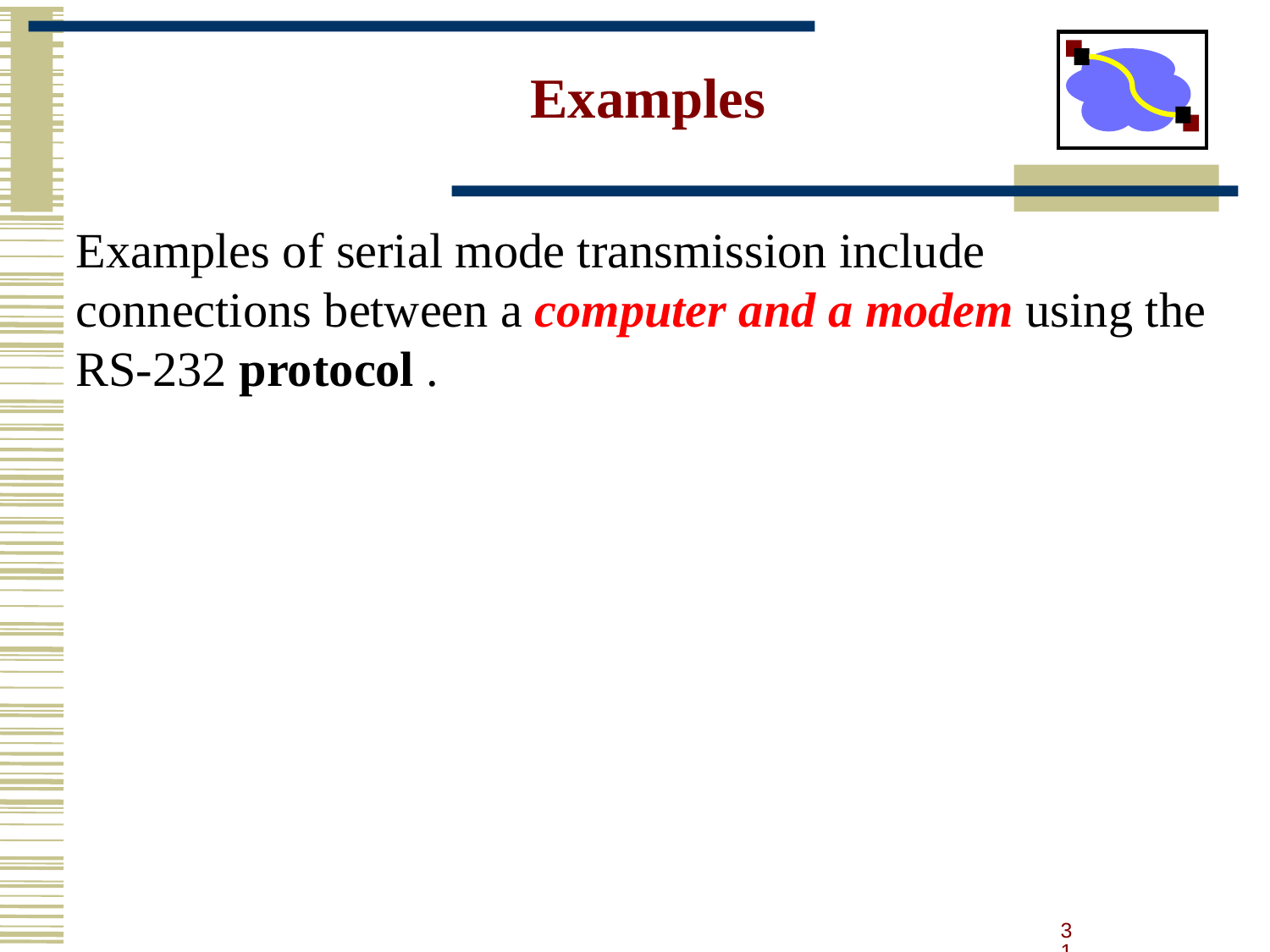

# Examples

Examples of serial mode transmission include connections between a computer and a modem using the RS-232 protocol .
31